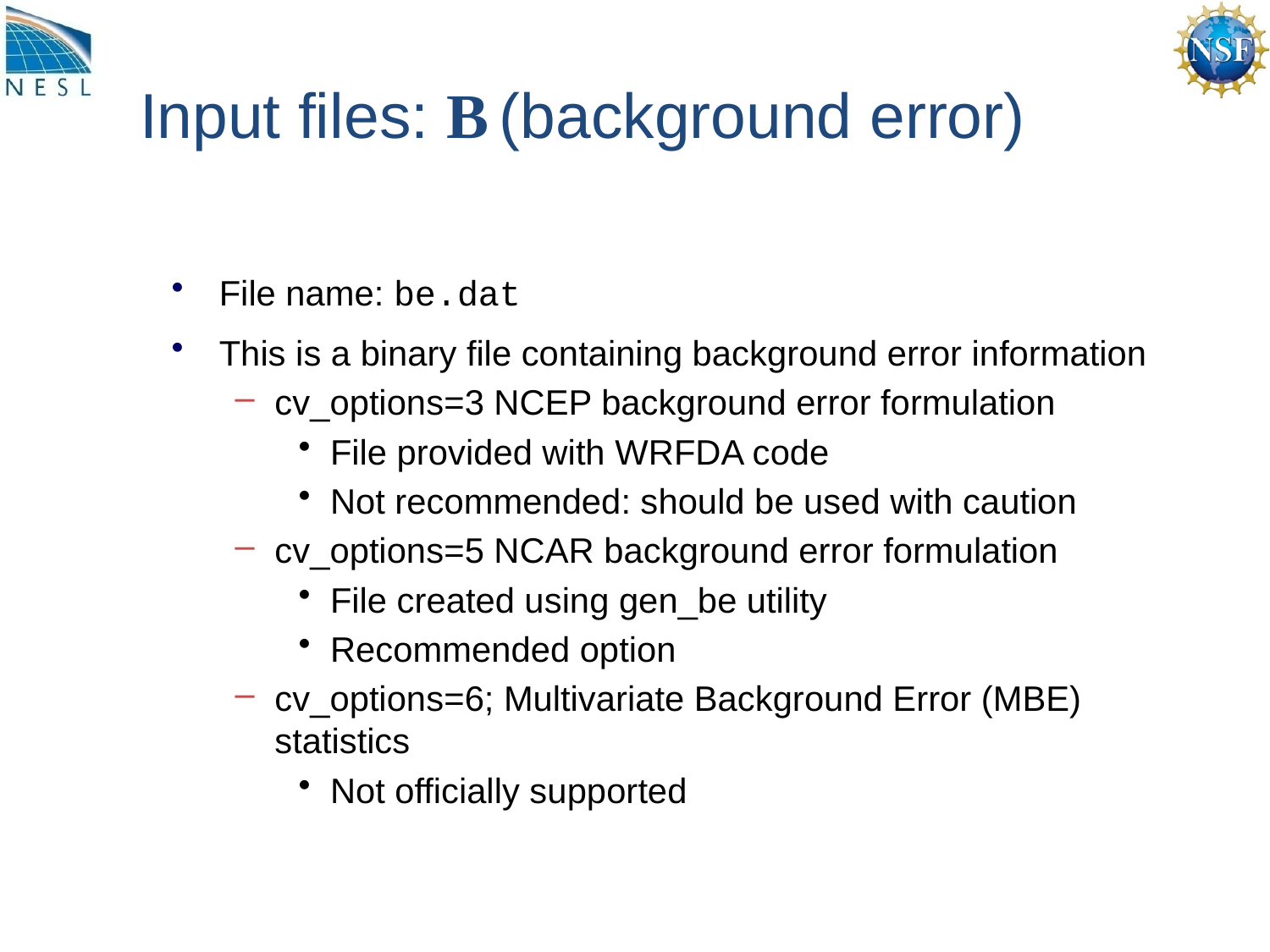

# Input files: B (background error)
File name: be.dat
This is a binary file containing background error information
cv_options=3 NCEP background error formulation
File provided with WRFDA code
Not recommended: should be used with caution
cv_options=5 NCAR background error formulation
File created using gen_be utility
Recommended option
cv_options=6; Multivariate Background Error (MBE) statistics
Not officially supported